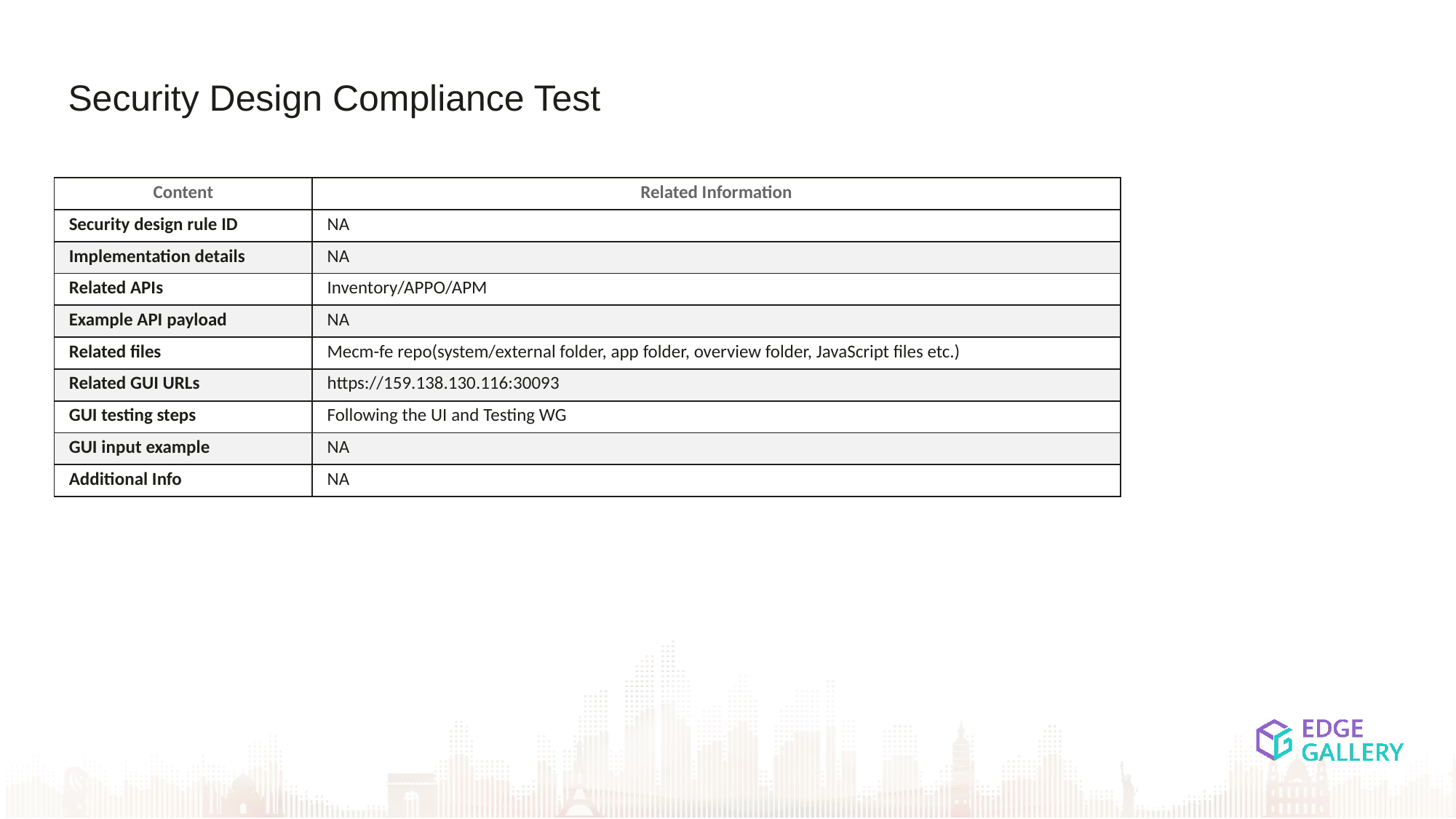

Security Design Compliance Test
| Content | Related Information |
| --- | --- |
| Security design rule ID | NA |
| Implementation details | NA |
| Related APIs | Inventory/APPO/APM |
| Example API payload | NA |
| Related files | Mecm-fe repo(system/external folder, app folder, overview folder, JavaScript files etc.) |
| Related GUI URLs | https://159.138.130.116:30093 |
| GUI testing steps | Following the UI and Testing WG |
| GUI input example | NA |
| Additional Info | NA |